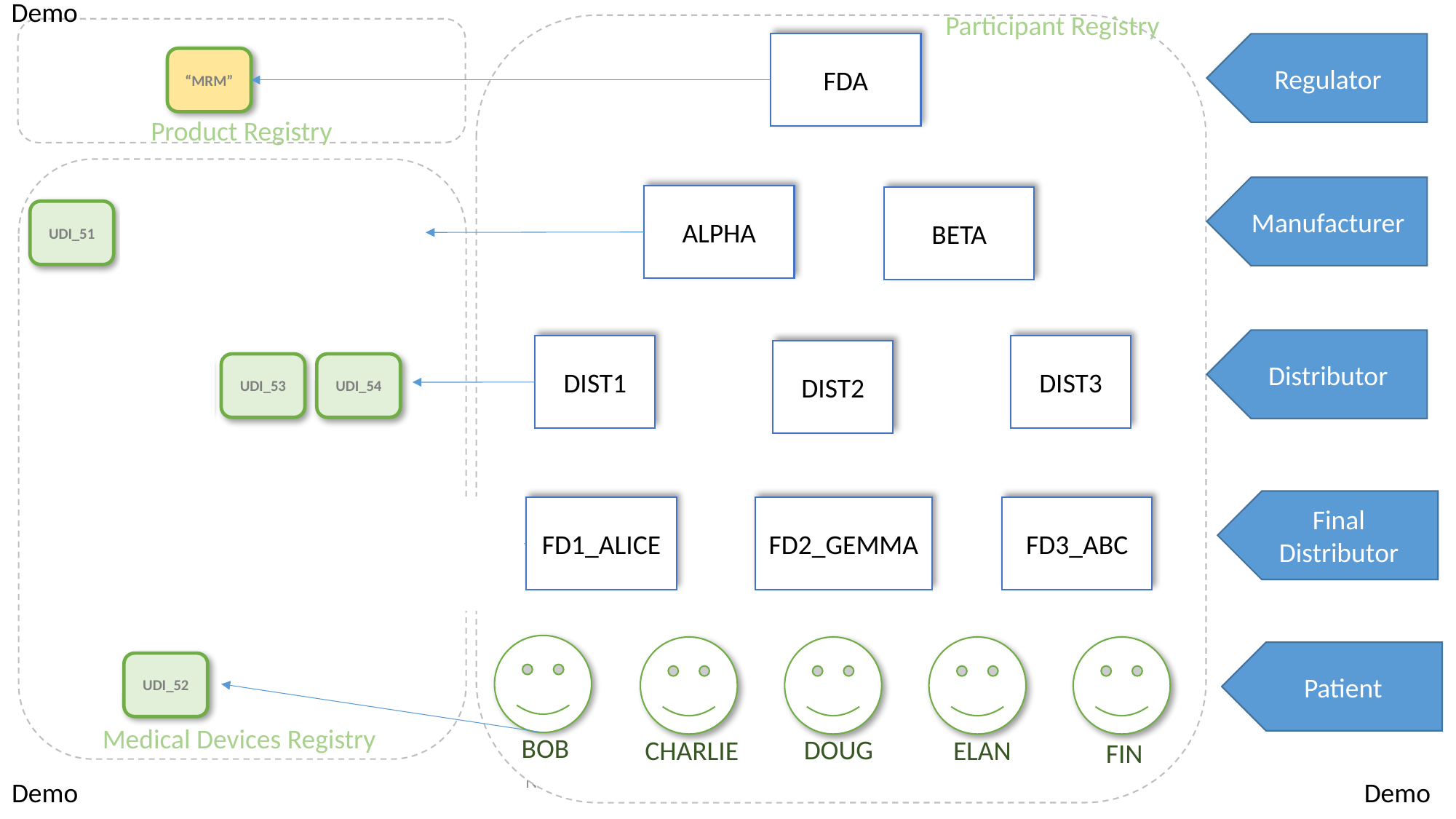

Demo

Participant Registry

Product Registry
FDA
Regulator
“MRM”

Medical Devices Registry
Manufacturer

ALPHA
BETA
UDI_51
UDI_52
UDI_53
UDI_54

Distributor
DIST1
DIST3
DIST2
UDI_52
UDI_53
UDI_54
Final
Distributor

FD1_ALICE
FD2_GEMMA
FD3_ABC
UDI_52

Patient
UDI_52
BOB
DOUG
CHARLIE
ELAN
FIN
Natarajan Chandrasekhar [natarajan1.c@outlook.com]
Demo
Demo